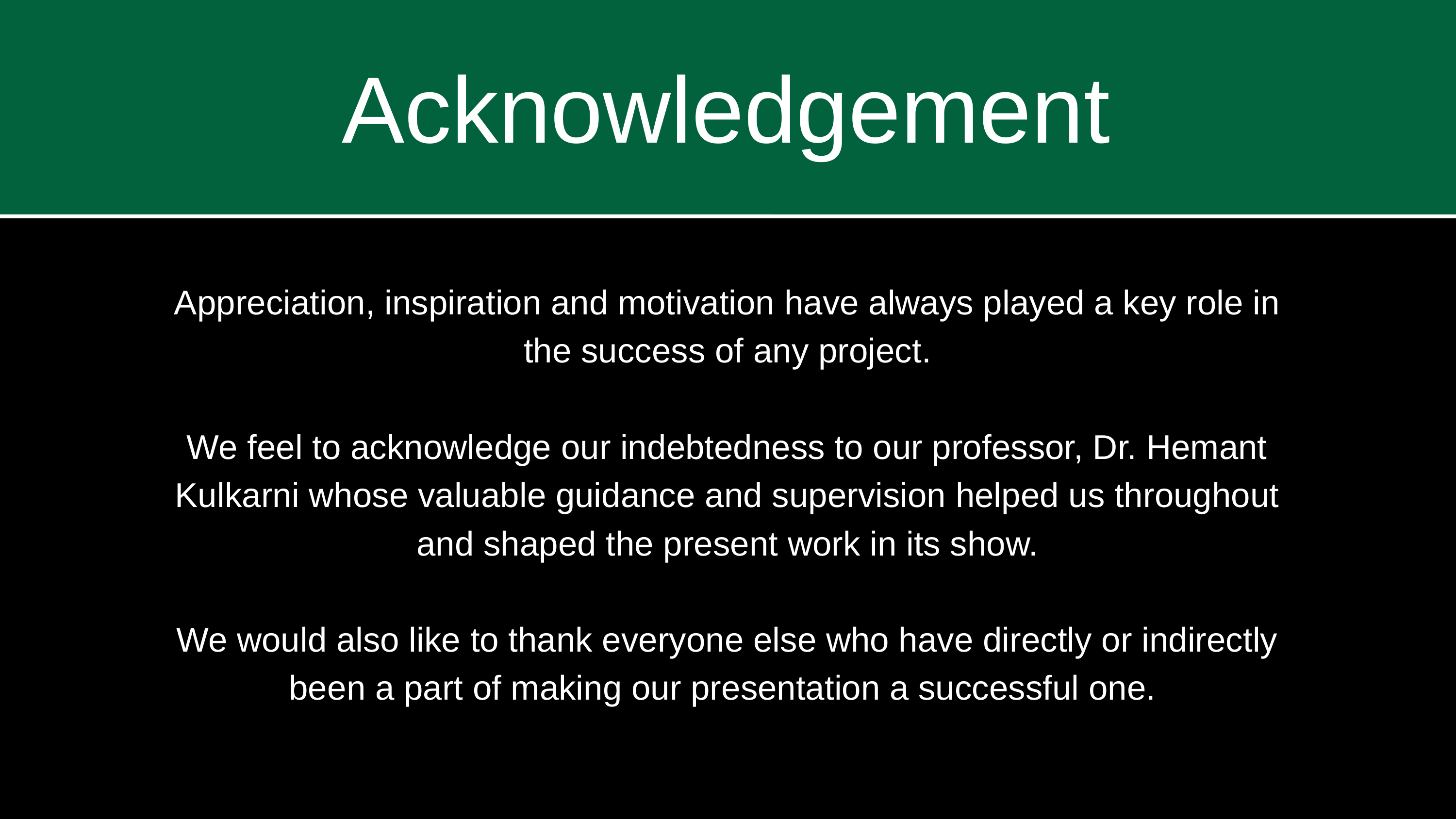

Acknowledgement

Appreciation, inspiration and motivation have always played a key role in the success of any project.

We feel to acknowledge our indebtedness to our professor, Dr. Hemant Kulkarni whose valuable guidance and supervision helped us throughout and shaped the present work in its show.

We would also like to thank everyone else who have directly or indirectly been a part of making our presentation a successful one.